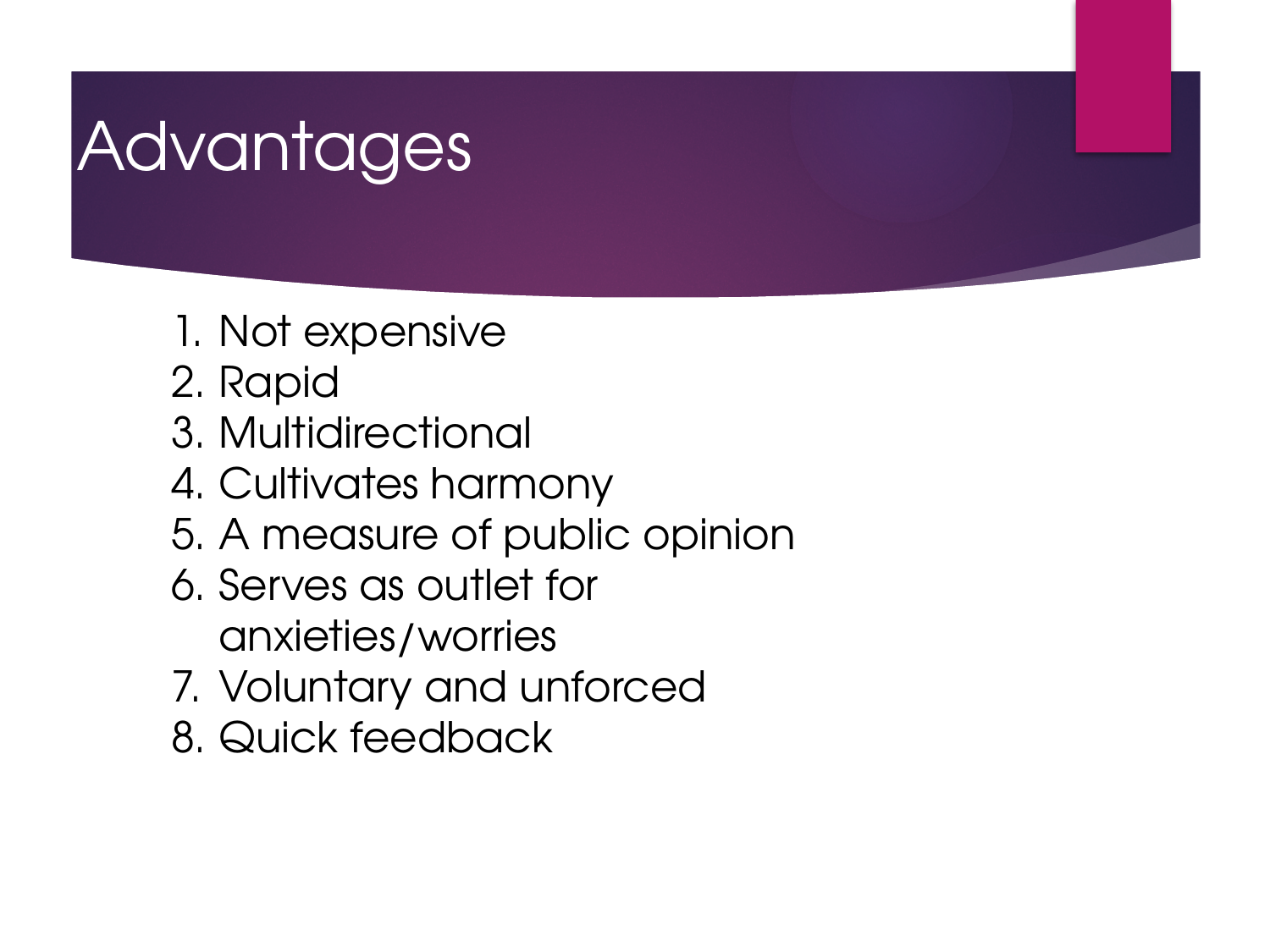

# Advantages
Not expensive
Rapid
Multidirectional
Cultivates harmony
A measure of public opinion
Serves as outlet for anxieties/worries
Voluntary and unforced
Quick feedback